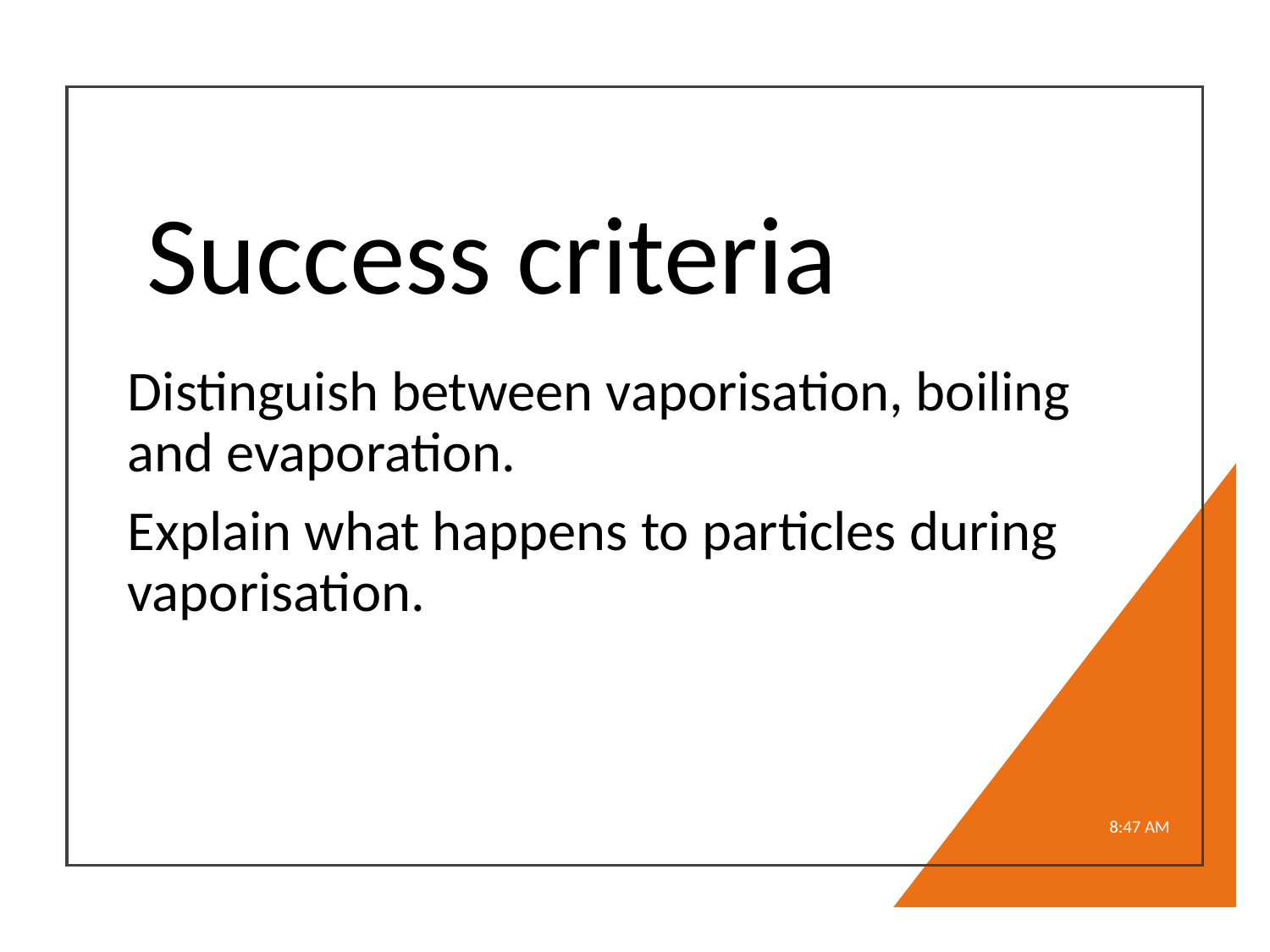

# Success criteria
Distinguish between vaporisation, boiling and evaporation.
Explain what happens to particles during vaporisation.

8:47 AM